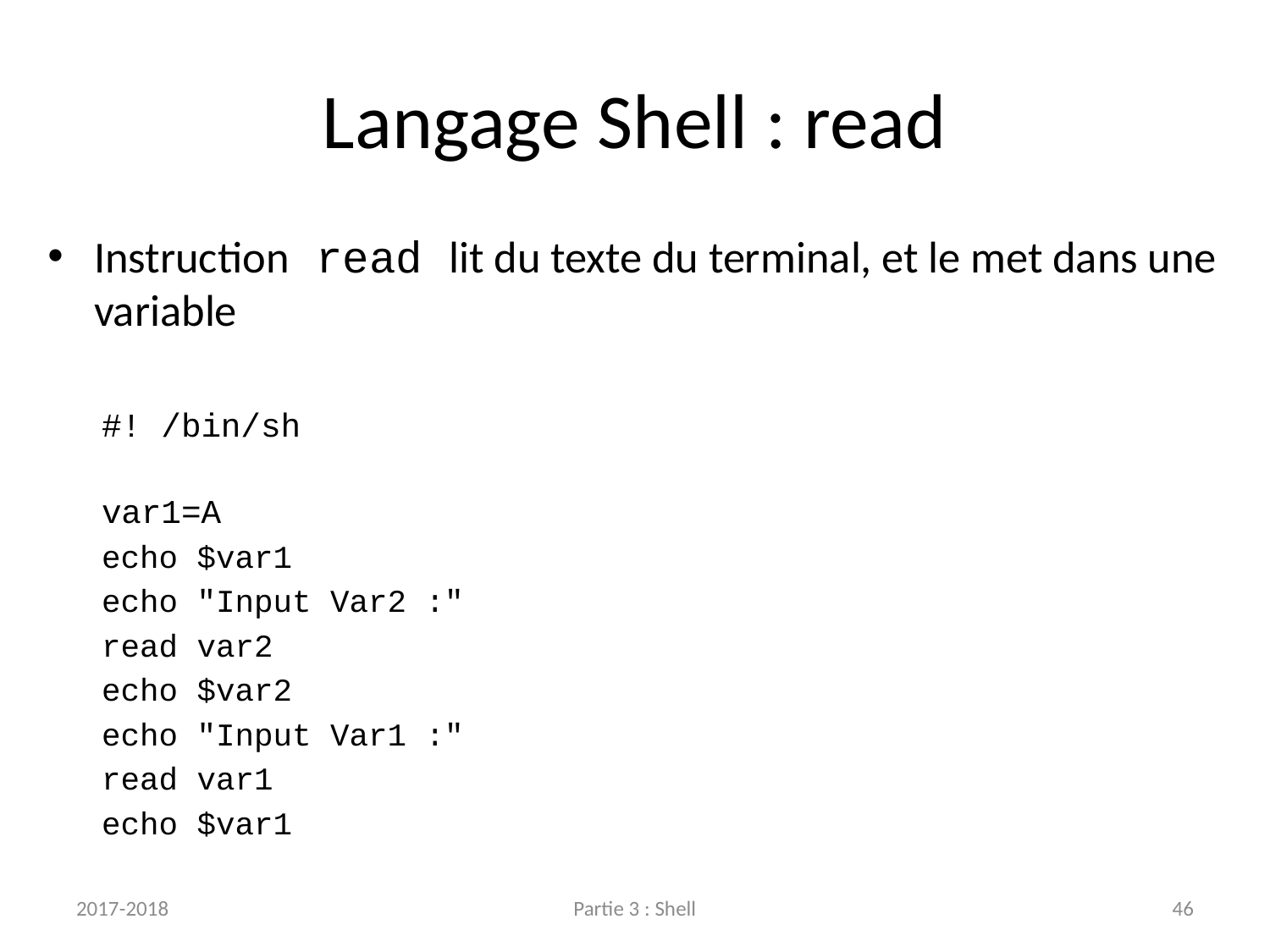

# Langage Shell : read
Instruction read lit du texte du terminal, et le met dans une variable

#! /bin/sh
var1=A
echo $var1
echo "Input Var2 :"
read var2
echo $var2
echo "Input Var1 :"
read var1
echo $var1

2017-2018
Partie 3 : Shell
46